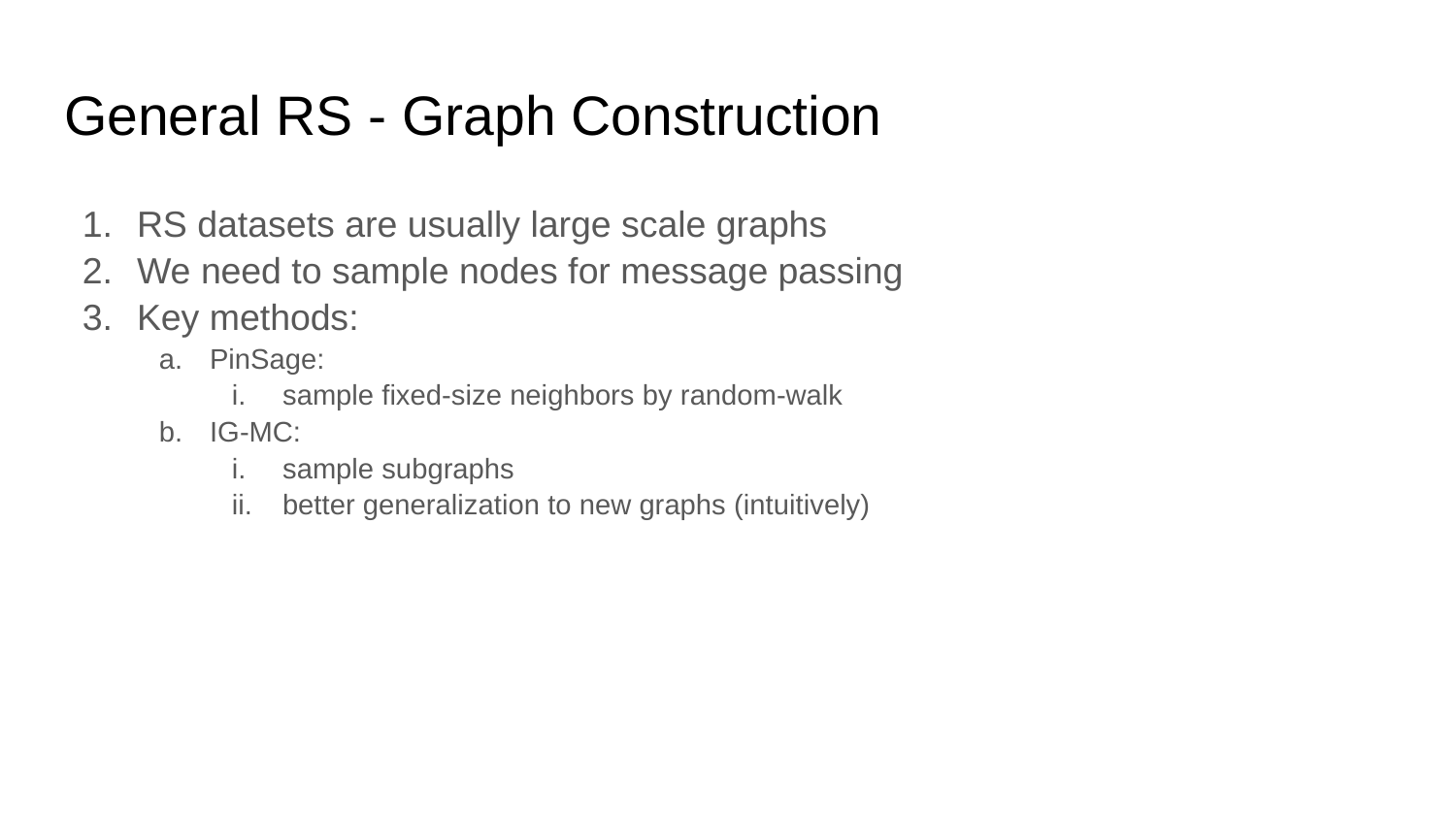

# General RS - Graph Construction
RS datasets are usually large scale graphs
We need to sample nodes for message passing
Key methods:
PinSage:
sample fixed-size neighbors by random-walk
IG-MC:
sample subgraphs
better generalization to new graphs (intuitively)